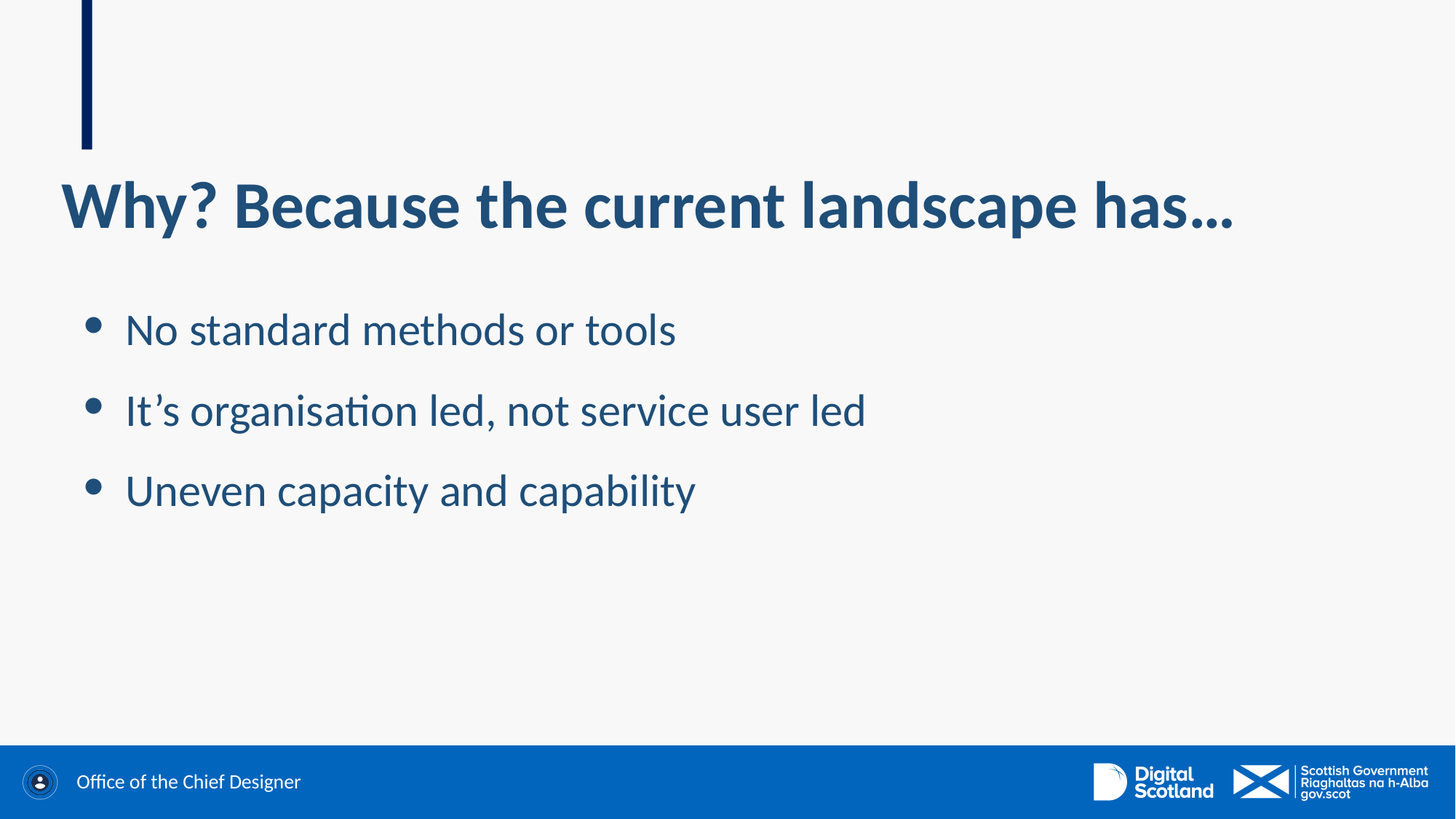

Why? Because the current landscape has…
No standard methods or tools
It’s organisation led, not service user led
Uneven capacity and capability